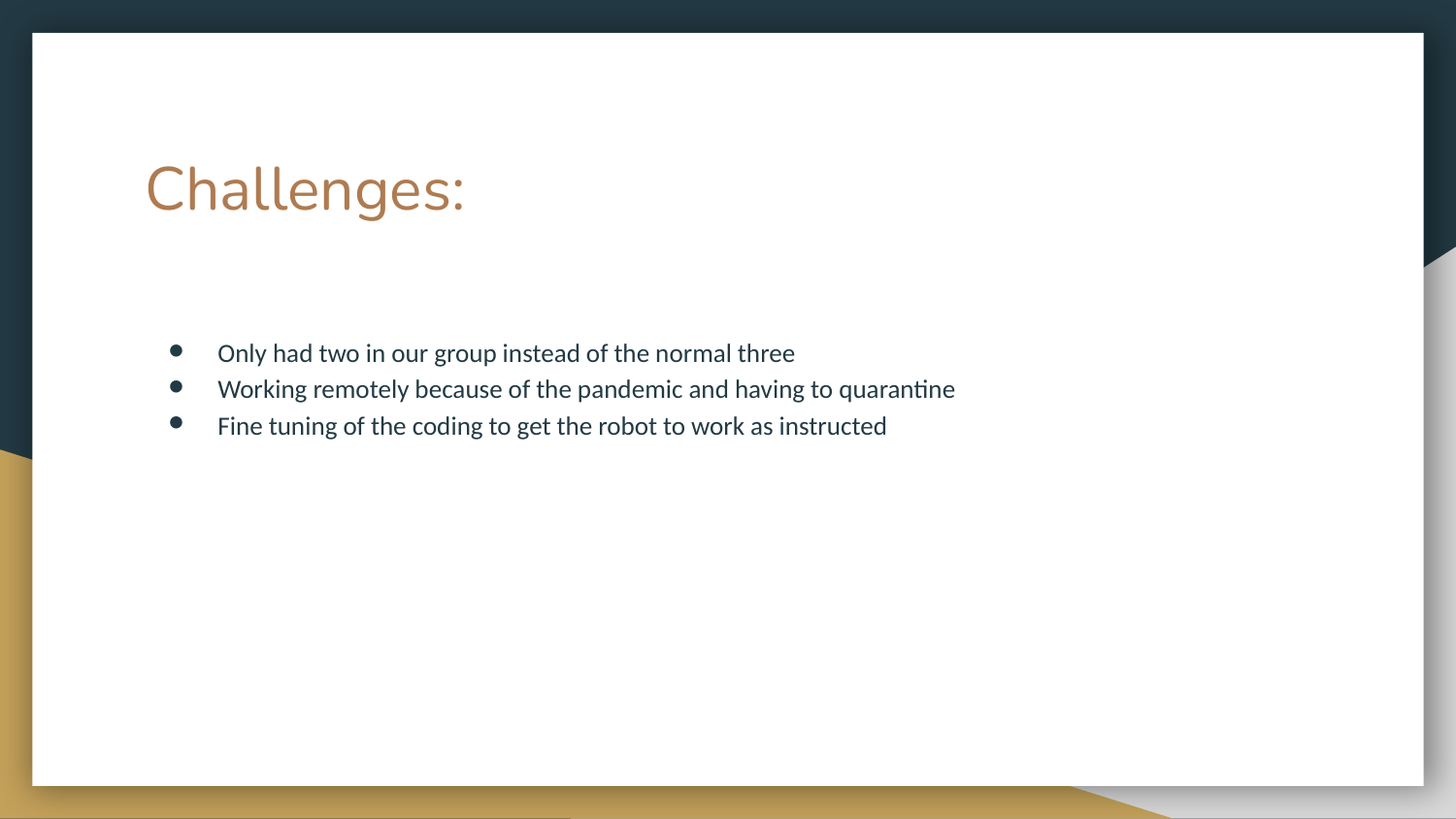

# Challenges:
Only had two in our group instead of the normal three
Working remotely because of the pandemic and having to quarantine
Fine tuning of the coding to get the robot to work as instructed